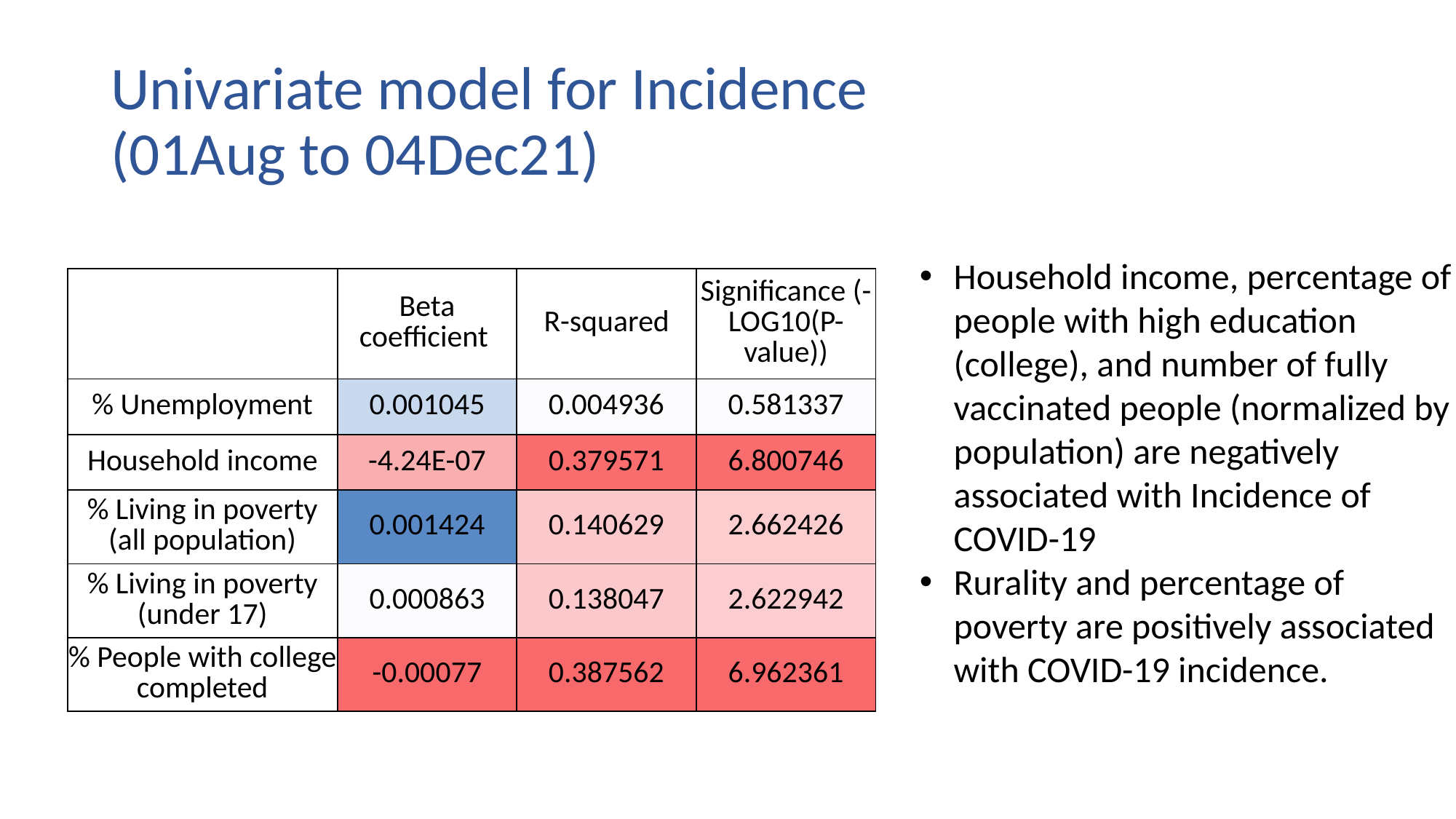

# Univariate model for Incidence (01Aug to 04Dec21)
Household income, percentage of people with high education (college), and number of fully vaccinated people (normalized by population) are negatively associated with Incidence of COVID-19
Rurality and percentage of poverty are positively associated with COVID-19 incidence.
|  | Beta coefficient | R-squared | Significance (-LOG10(P-value)) |
| --- | --- | --- | --- |
| % Unemployment | 0.001045 | 0.004936 | 0.581337 |
| Household income | -4.24E-07 | 0.379571 | 6.800746 |
| % Living in poverty (all population) | 0.001424 | 0.140629 | 2.662426 |
| % Living in poverty (under 17) | 0.000863 | 0.138047 | 2.622942 |
| % People with college completed | -0.00077 | 0.387562 | 6.962361 |